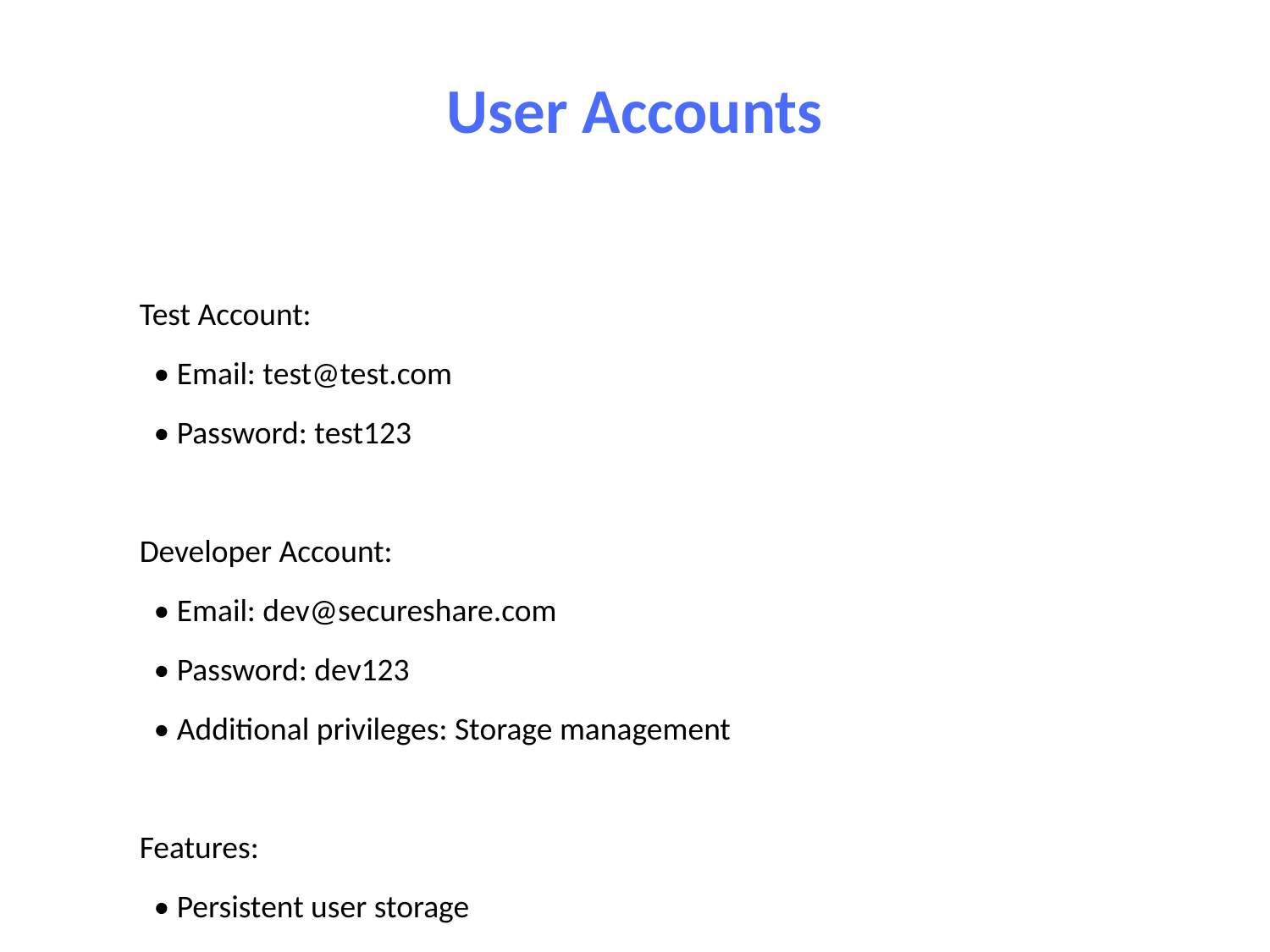

User Accounts

Test Account:
  • Email: test@test.com
  • Password: test123

Developer Account:
  • Email: dev@secureshare.com
  • Password: dev123
  • Additional privileges: Storage management

Features:
  • Persistent user storage
  • Secure authentication
  • Personal file tracking